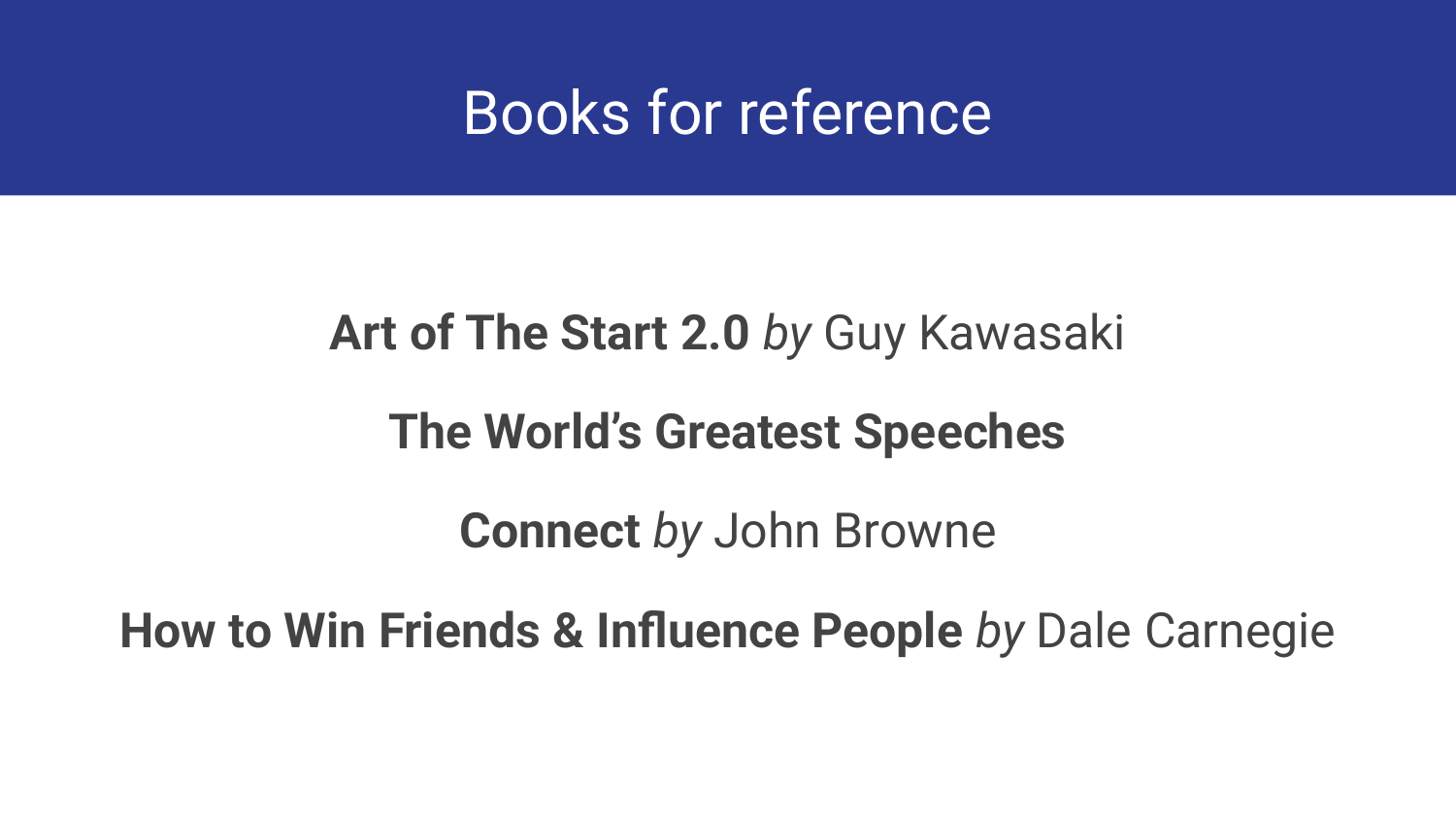

Books for reference
Art of The Start 2.0 by Guy Kawasaki
The World’s Greatest Speeches
Connect by John Browne
How to Win Friends & Influence People by Dale Carnegie